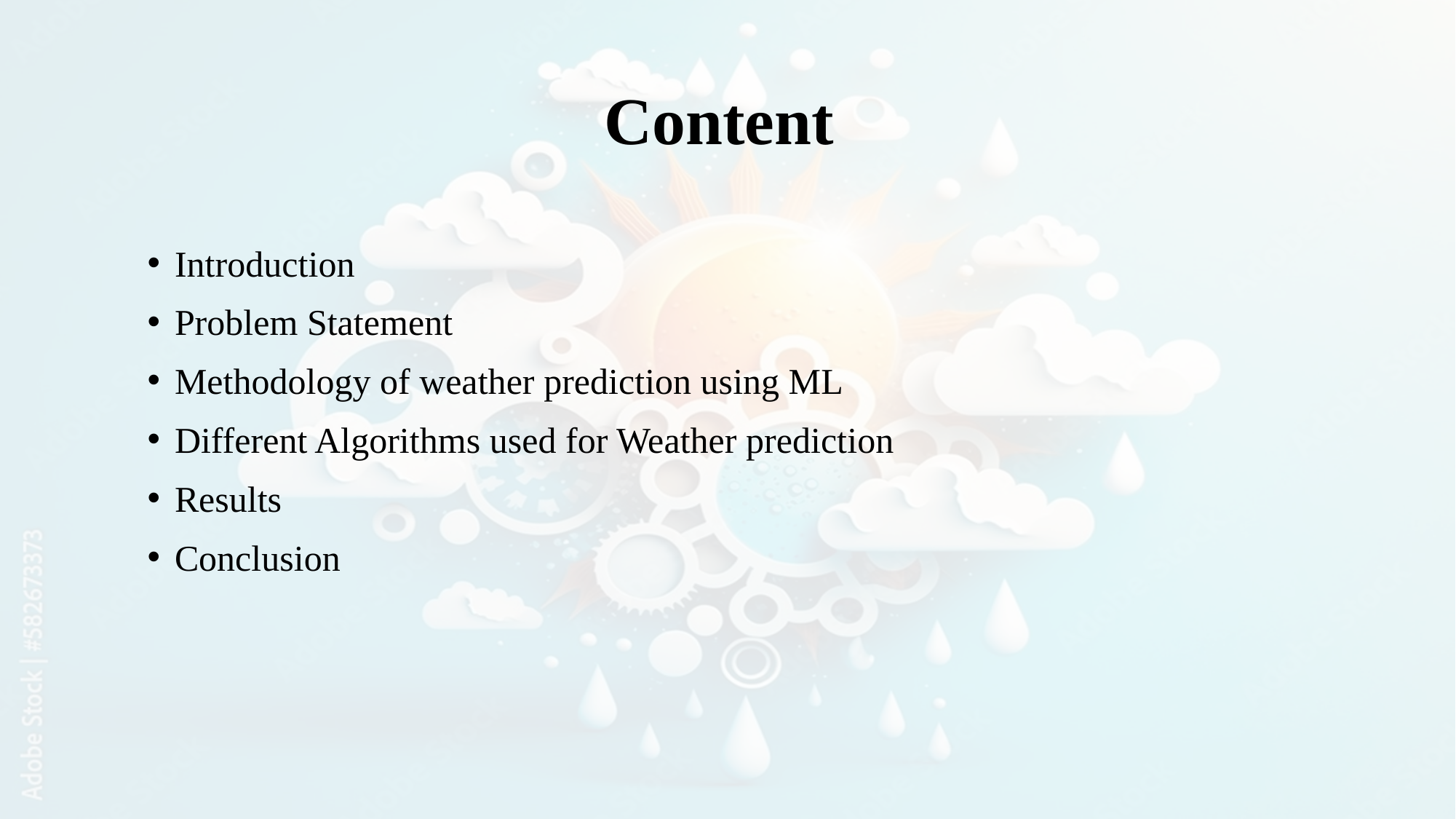

# Content
Introduction
Problem Statement
Methodology of weather prediction using ML
Different Algorithms used for Weather prediction
Results
Conclusion